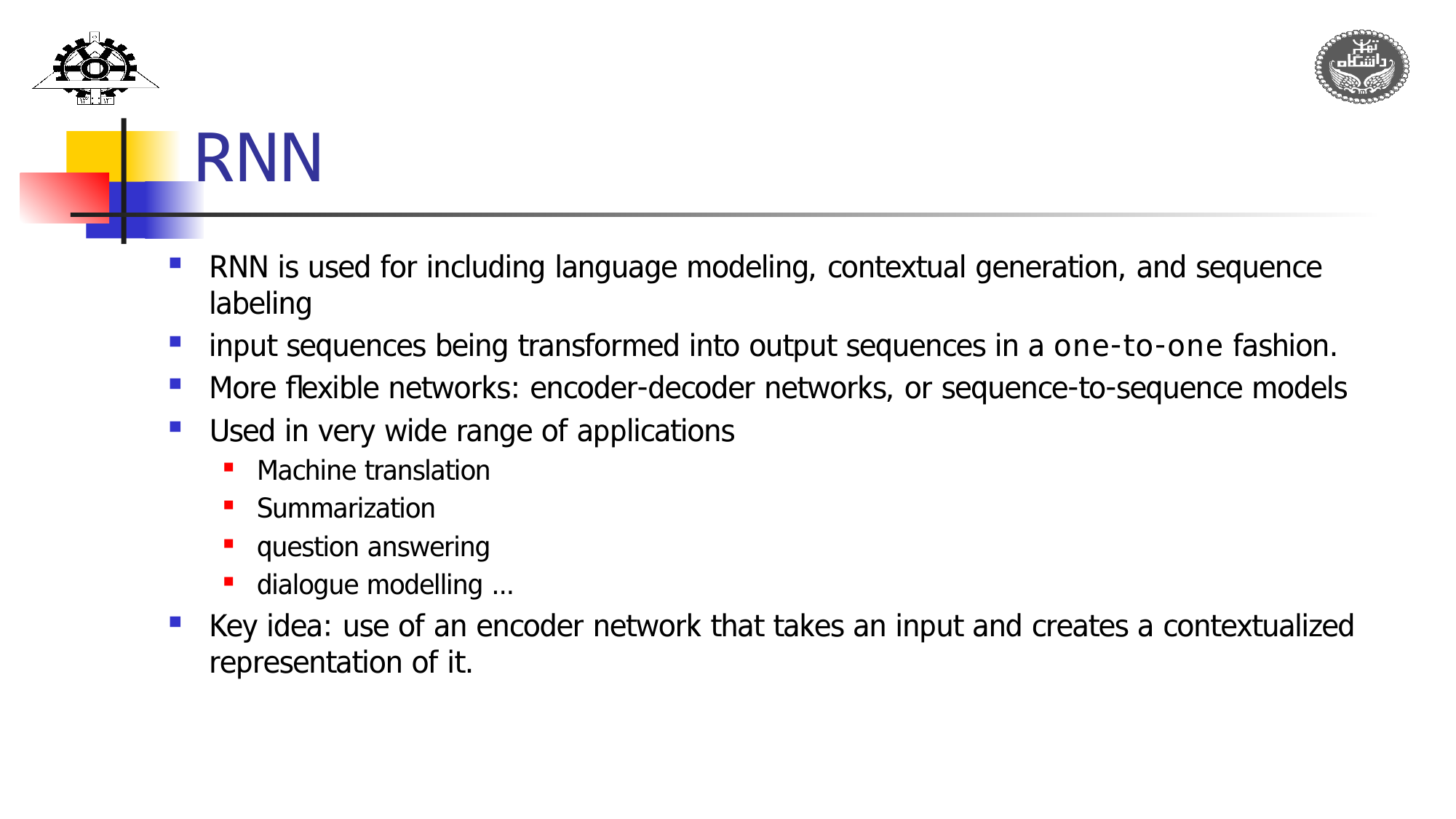

# RNN
RNN is used for including language modeling, contextual generation, and sequence labeling
input sequences being transformed into output sequences in a one-to-one fashion.
More flexible networks: encoder-decoder networks, or sequence-to-sequence models
Used in very wide range of applications
Machine translation
Summarization
question answering
dialogue modelling …
Key idea: use of an encoder network that takes an input and creates a contextualized representation of it.